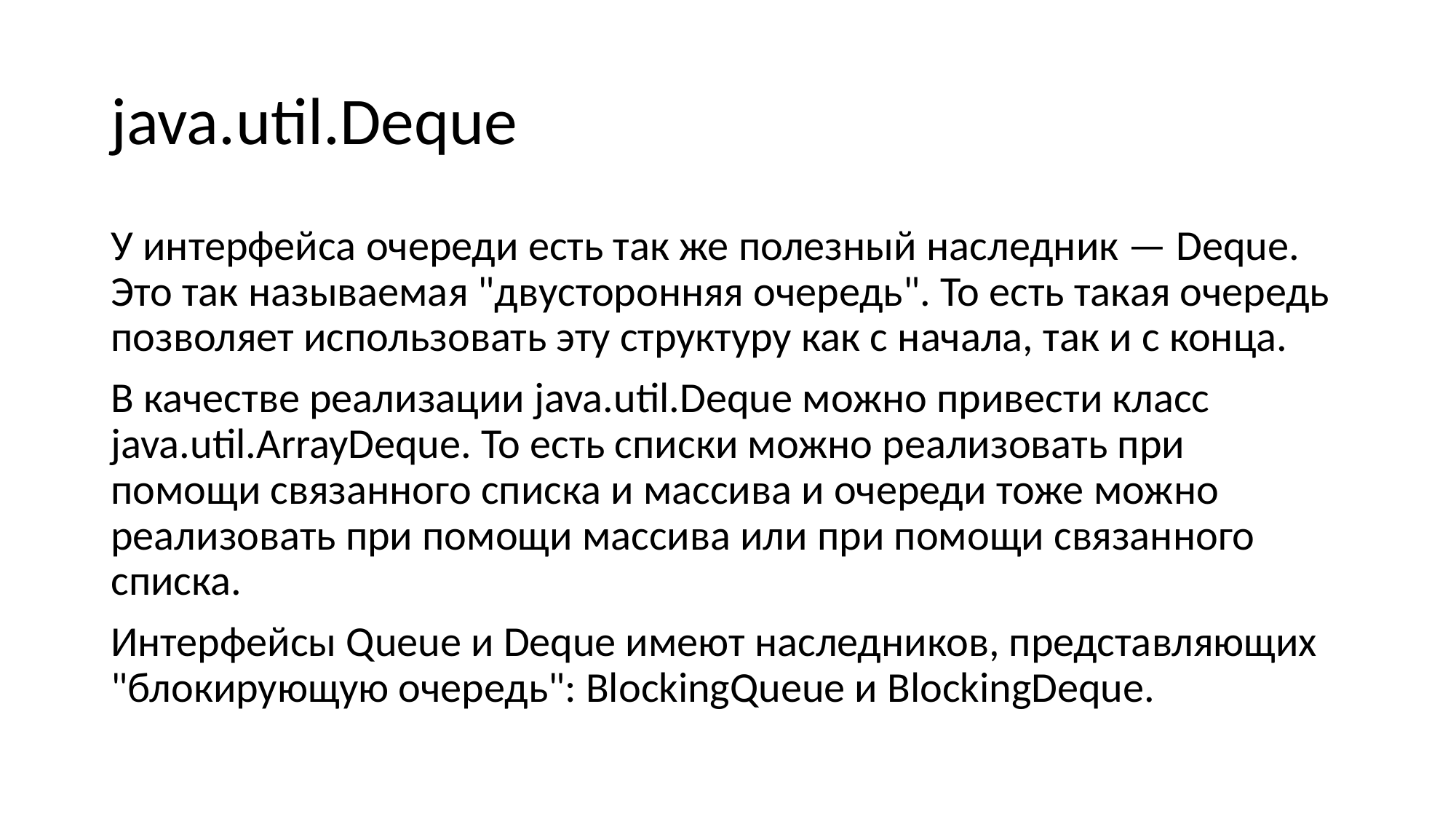

# java.util.Deque
У интерфейса очереди есть так же полезный наследник — Deque. Это так называемая "двусторонняя очередь". То есть такая очередь позволяет использовать эту структуру как с начала, так и с конца.
В качестве реализации java.util.Deque можно привести класс java.util.ArrayDeque. То есть списки можно реализовать при помощи связанного списка и массива и очереди тоже можно реализовать при помощи массива или при помощи связанного списка.
Интерфейсы Queue и Deque имеют наследников, представляющих "блокирующую очередь": BlockingQueue и BlockingDeque.